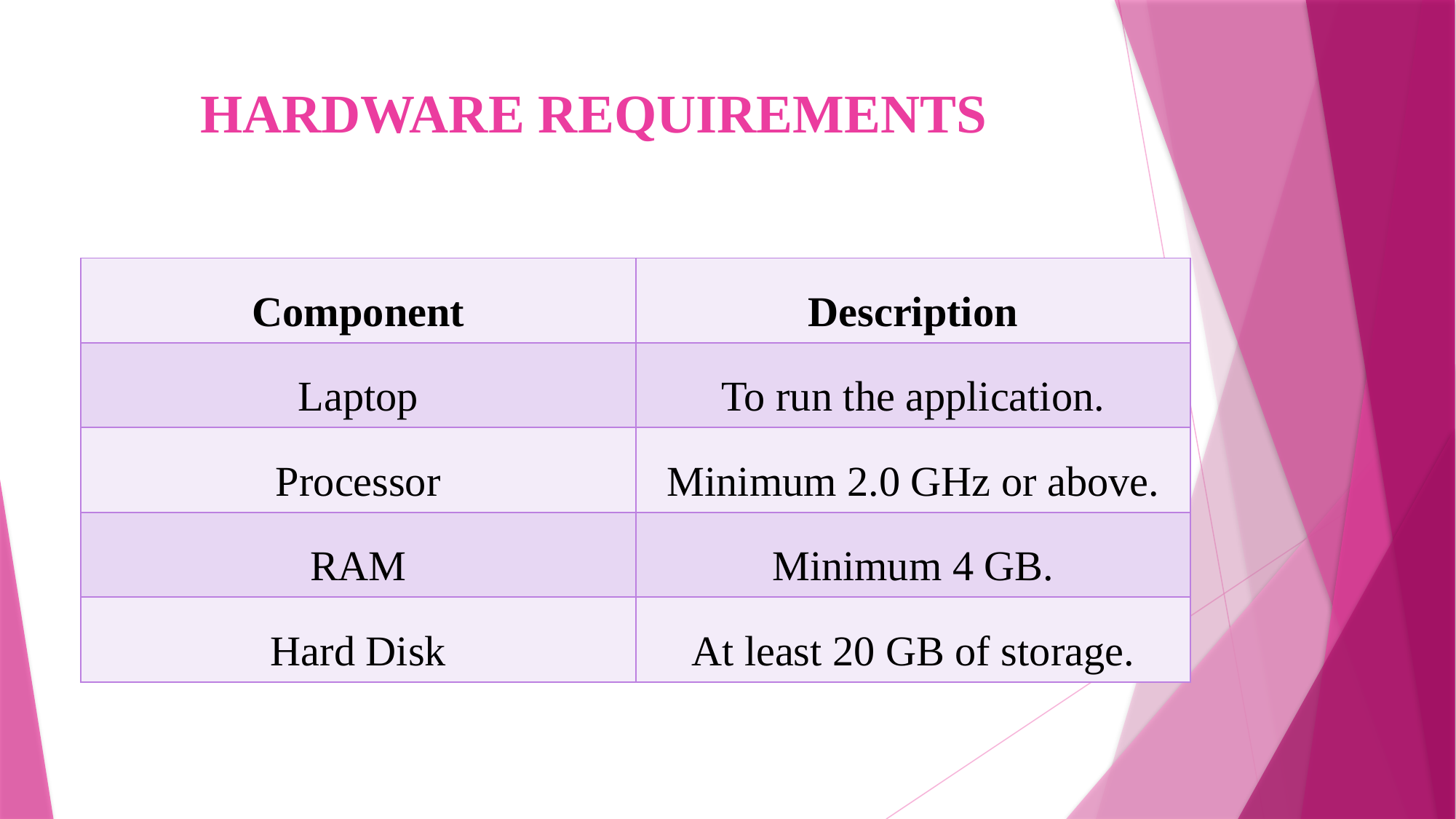

# HARDWARE REQUIREMENTS
| Component | Description |
| --- | --- |
| Laptop | To run the application. |
| Processor | Minimum 2.0 GHz or above. |
| RAM | Minimum 4 GB. |
| Hard Disk | At least 20 GB of storage. |